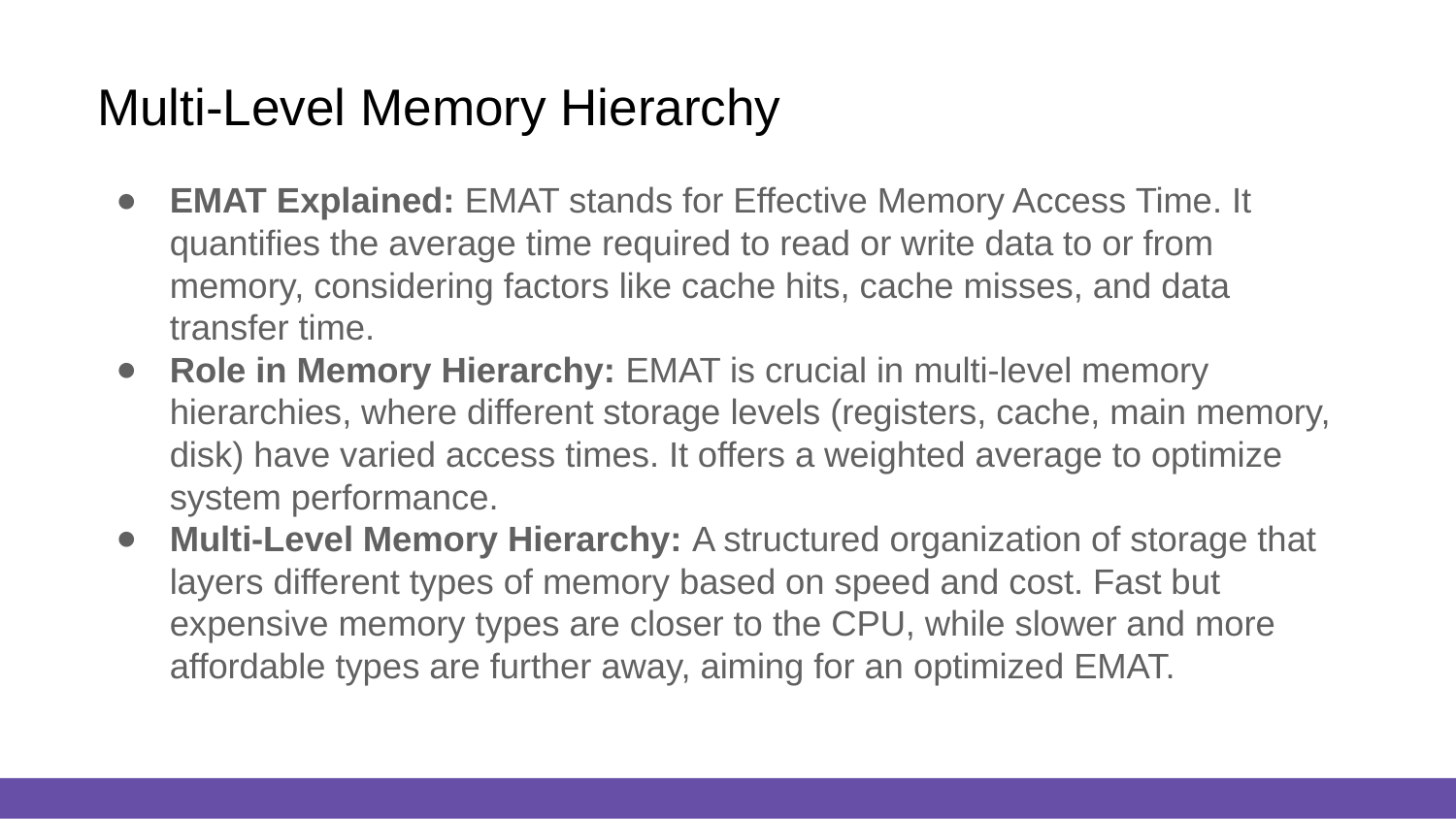

# Multi-Level Memory Hierarchy
EMAT Explained: EMAT stands for Effective Memory Access Time. It quantifies the average time required to read or write data to or from memory, considering factors like cache hits, cache misses, and data transfer time.
Role in Memory Hierarchy: EMAT is crucial in multi-level memory hierarchies, where different storage levels (registers, cache, main memory, disk) have varied access times. It offers a weighted average to optimize system performance.
Multi-Level Memory Hierarchy: A structured organization of storage that layers different types of memory based on speed and cost. Fast but expensive memory types are closer to the CPU, while slower and more affordable types are further away, aiming for an optimized EMAT.